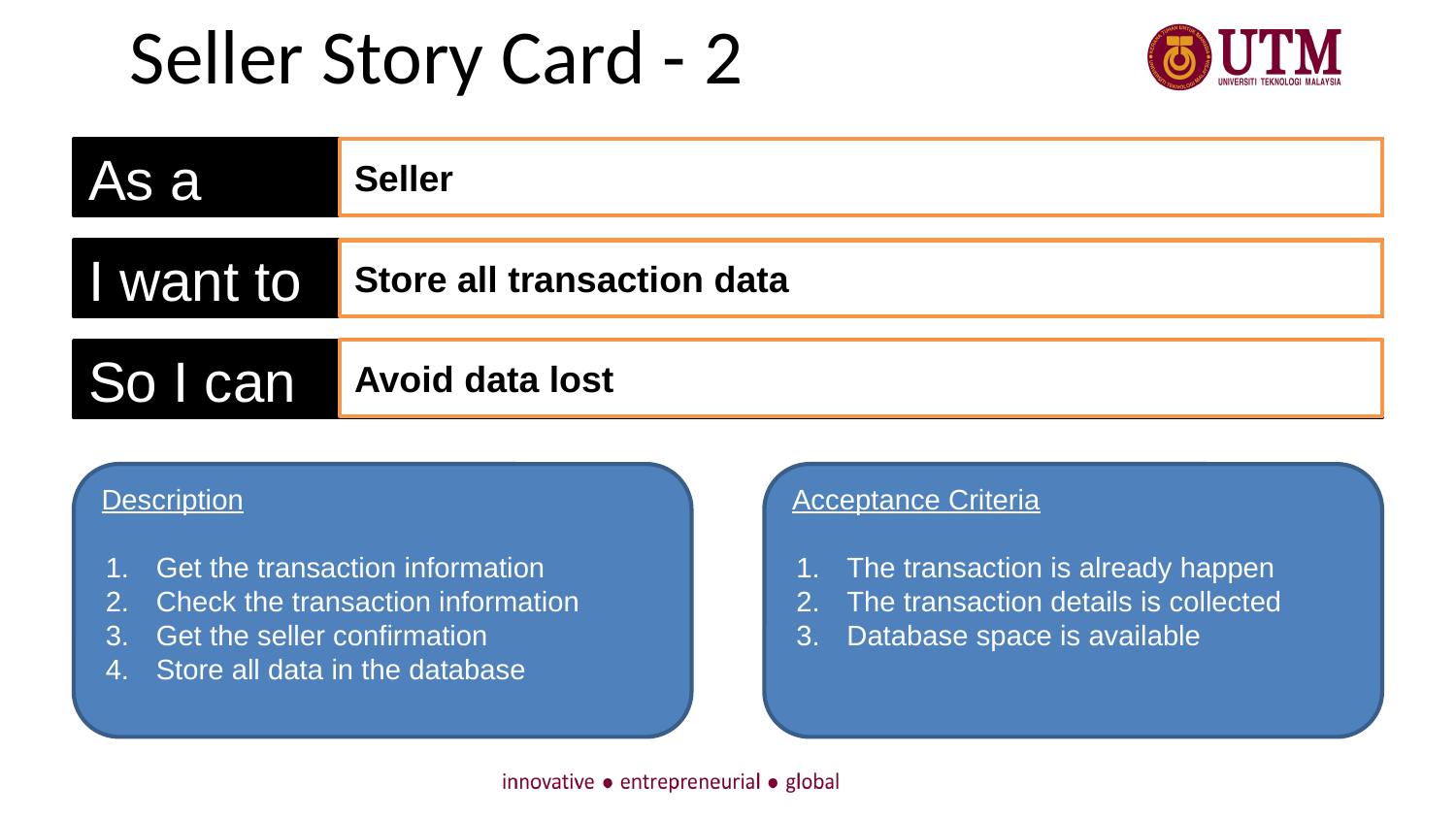

# Seller Story Card - 2
As a
Seller
I want to
Store all transaction data
Avoid data lost
So I can
Description

Get the transaction information
Check the transaction information
Get the seller confirmation
Store all data in the database

Acceptance Criteria

The transaction is already happen
The transaction details is collected
Database space is available